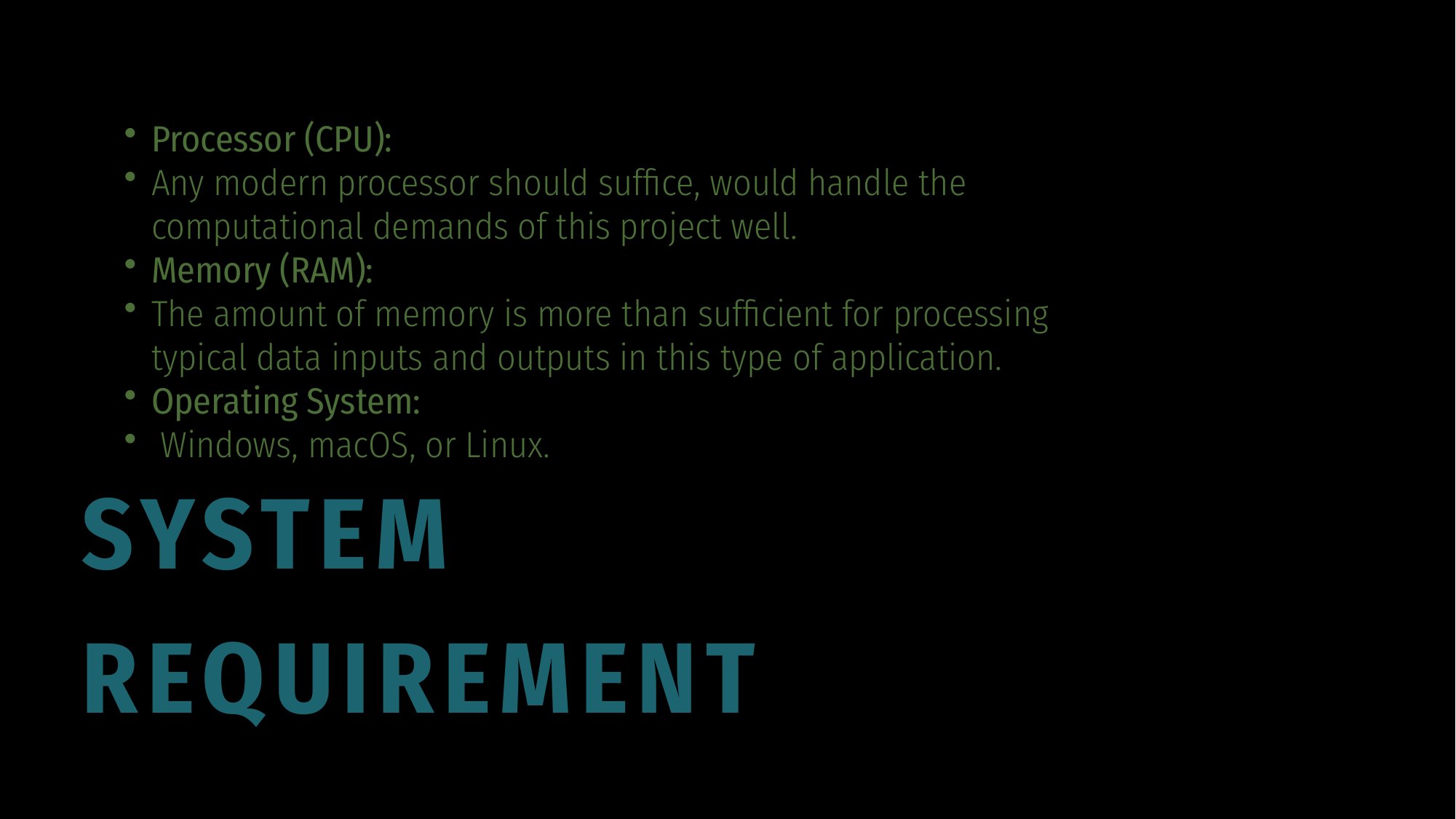

Processor (CPU):
Any modern processor should suffice, would handle the computational demands of this project well.
Memory (RAM):
The amount of memory is more than sufficient for processing typical data inputs and outputs in this type of application.
Operating System:
 Windows, macOS, or Linux.
# System requirement